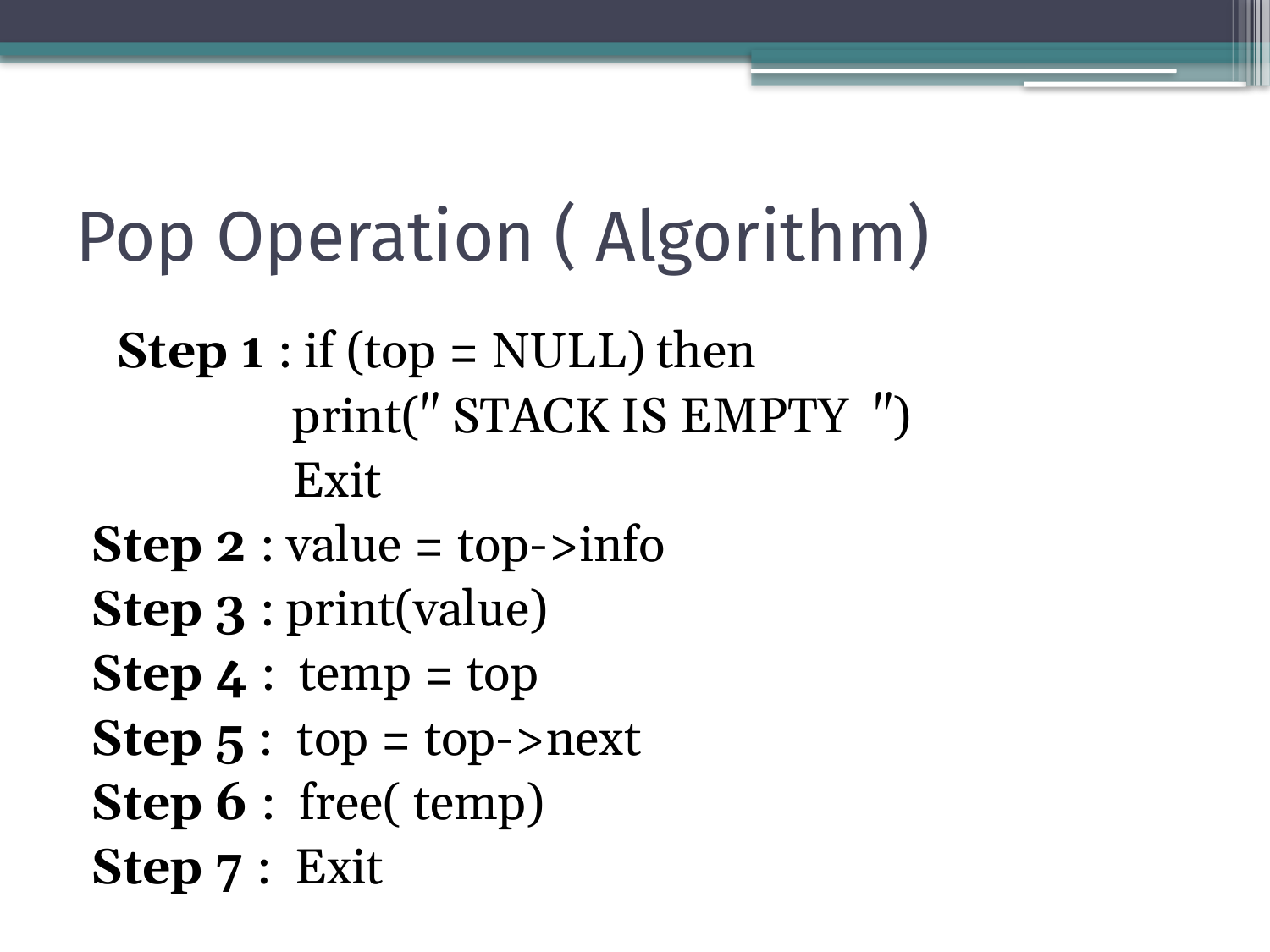

# Pop Operation ( Algorithm)
  Step 1 : if (top = NULL) then
	              print(" STACK IS EMPTY  ")
                 Exit
Step 2 : value = top->info
Step 3 : print(value)
Step 4 :  temp = top
Step 5 :  top = top->next
Step 6 :  free( temp)
Step 7 :  Exit